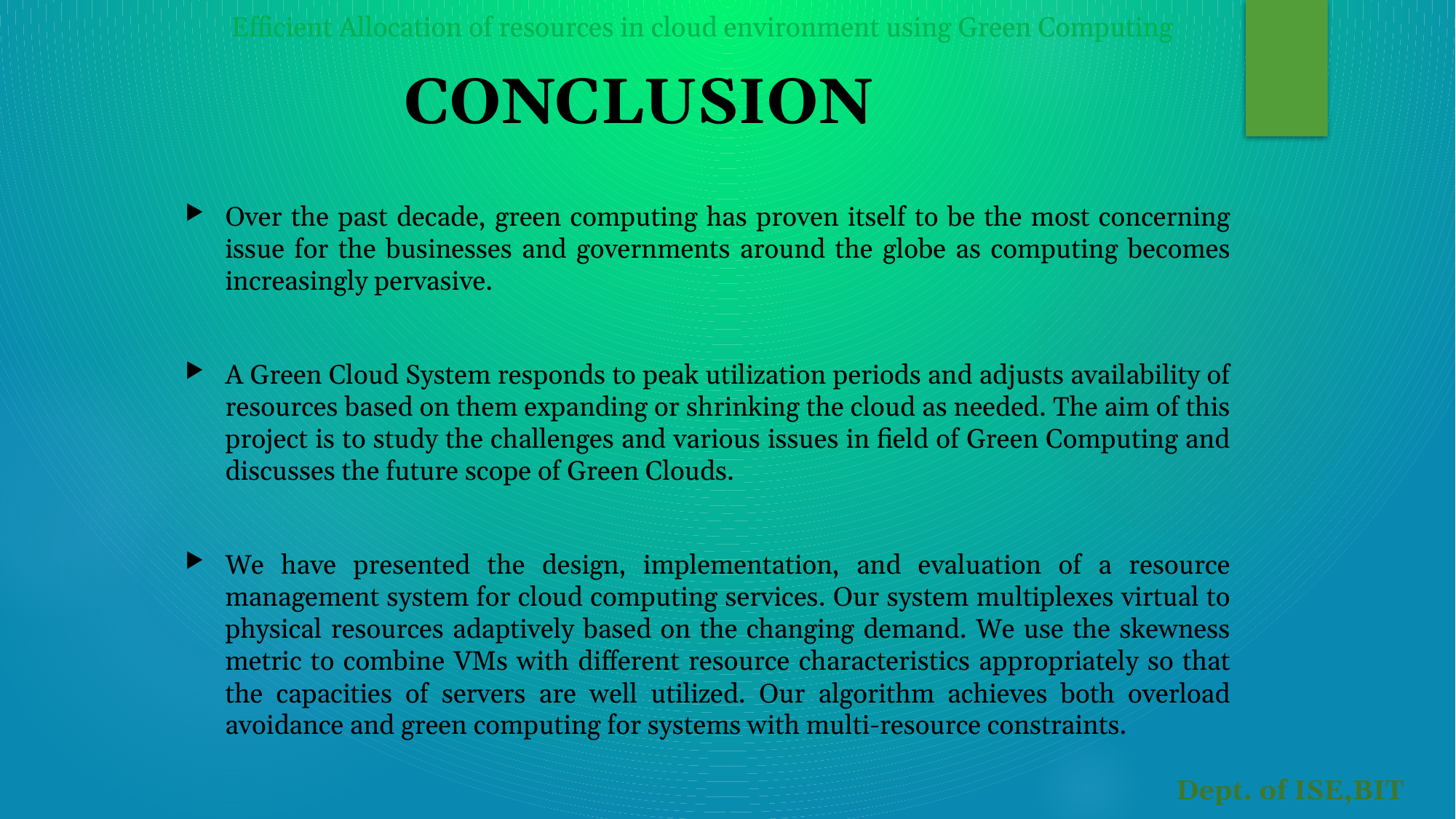

Efficient Allocation of resources in cloud environment using Green Computing
# CONCLUSION
Over the past decade, green computing has proven itself to be the most concerning issue for the businesses and governments around the globe as computing becomes increasingly pervasive.

A Green Cloud System responds to peak utilization periods and adjusts availability of resources based on them expanding or shrinking the cloud as needed. The aim of this project is to study the challenges and various issues in field of Green Computing and discusses the future scope of Green Clouds.

We have presented the design, implementation, and evaluation of a resource management system for cloud computing services. Our system multiplexes virtual to physical resources adaptively based on the changing demand. We use the skewness metric to combine VMs with different resource characteristics appropriately so that the capacities of servers are well utilized. Our algorithm achieves both overload avoidance and green computing for systems with multi-resource constraints.

Dept. of ISE,BIT